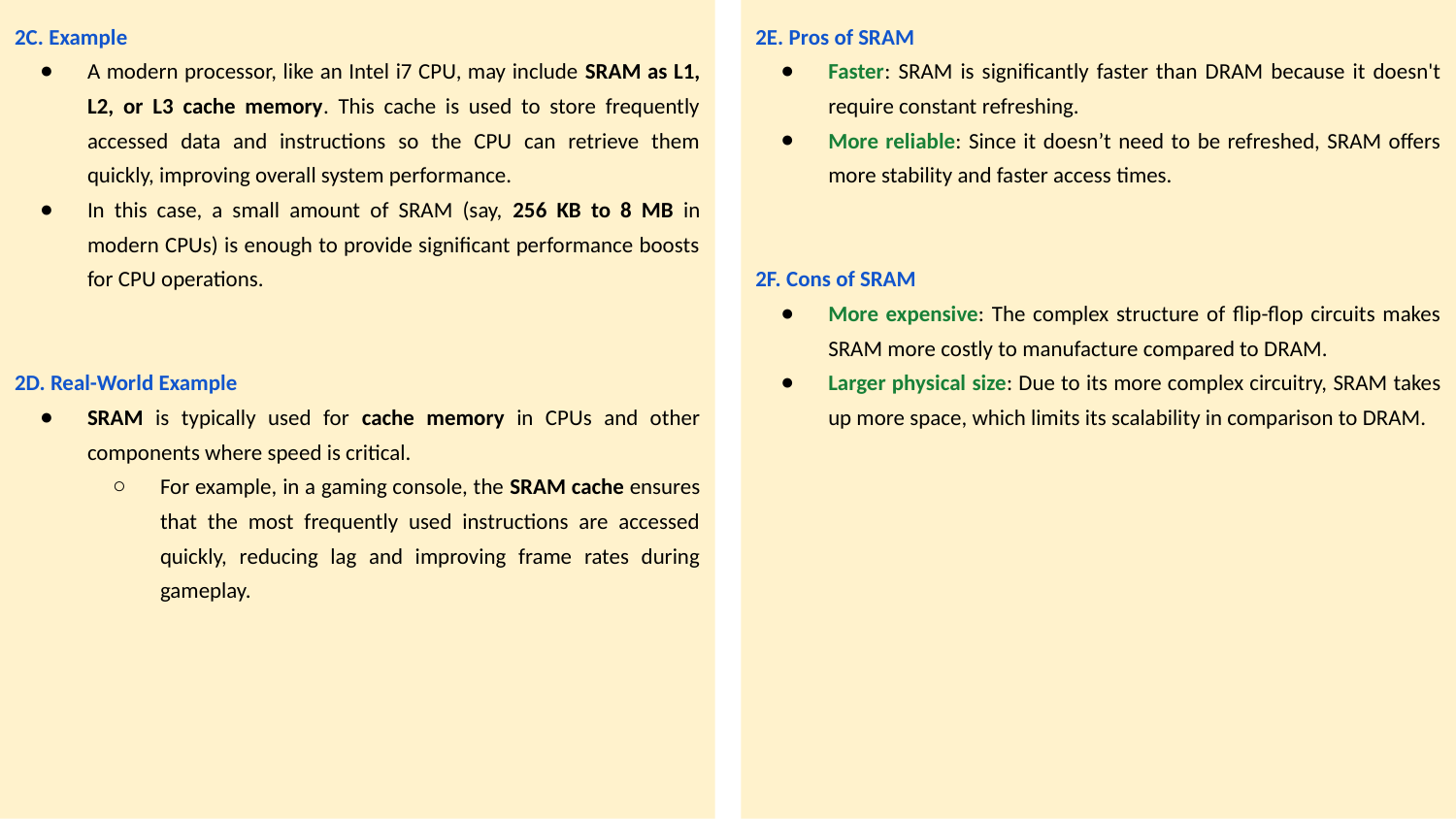

2E. Pros of SRAM
Faster: SRAM is significantly faster than DRAM because it doesn't require constant refreshing.
More reliable: Since it doesn’t need to be refreshed, SRAM offers more stability and faster access times.

2F. Cons of SRAM
More expensive: The complex structure of flip-flop circuits makes SRAM more costly to manufacture compared to DRAM.
Larger physical size: Due to its more complex circuitry, SRAM takes up more space, which limits its scalability in comparison to DRAM.

2C. Example
A modern processor, like an Intel i7 CPU, may include SRAM as L1, L2, or L3 cache memory. This cache is used to store frequently accessed data and instructions so the CPU can retrieve them quickly, improving overall system performance.
In this case, a small amount of SRAM (say, 256 KB to 8 MB in modern CPUs) is enough to provide significant performance boosts for CPU operations.

2D. Real-World Example
SRAM is typically used for cache memory in CPUs and other components where speed is critical.
For example, in a gaming console, the SRAM cache ensures that the most frequently used instructions are accessed quickly, reducing lag and improving frame rates during gameplay.